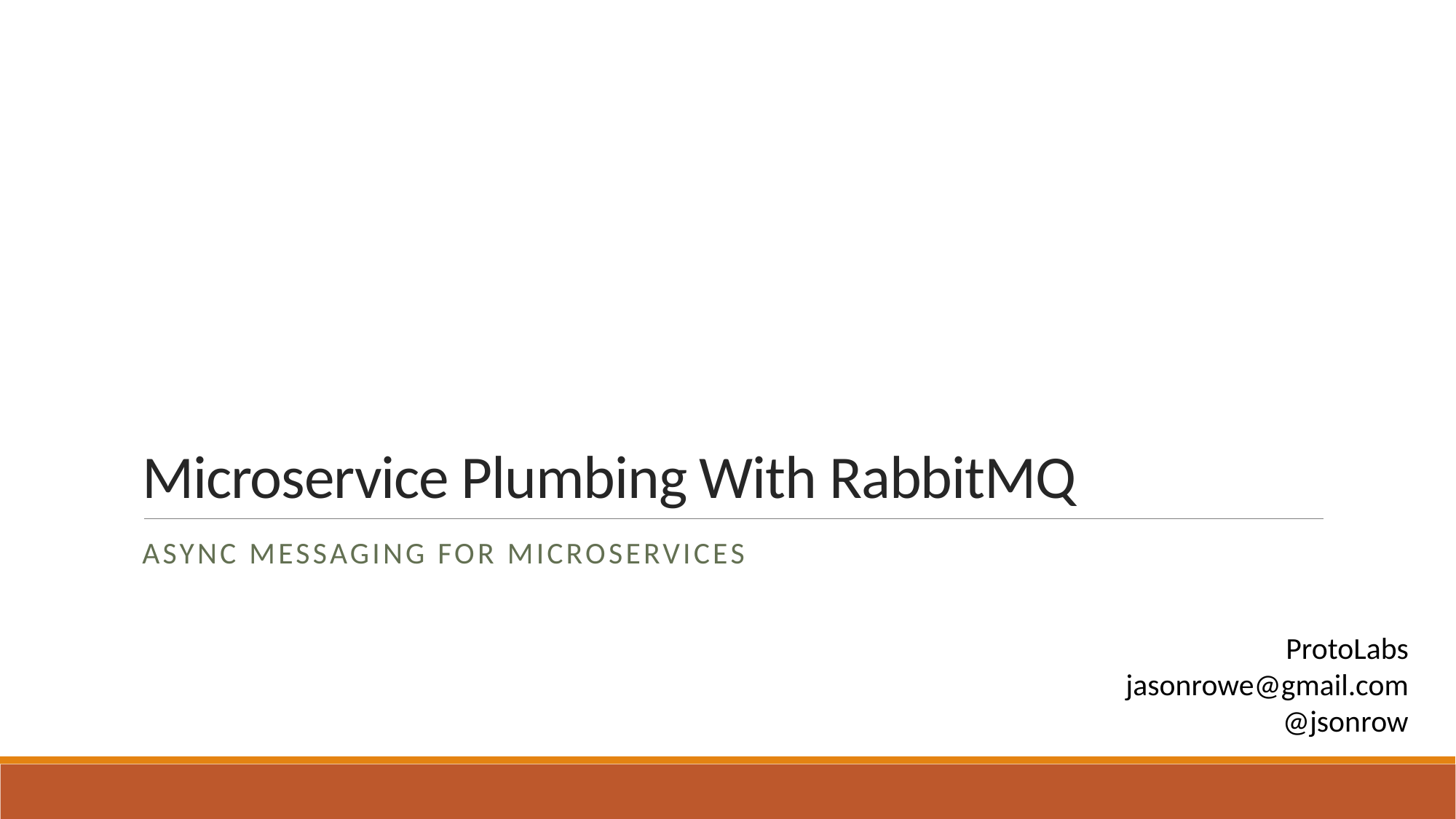

# Microservice Plumbing With RabbitMQ
async messaging for Microservices
ProtoLabs
jasonrowe@gmail.com
@jsonrow